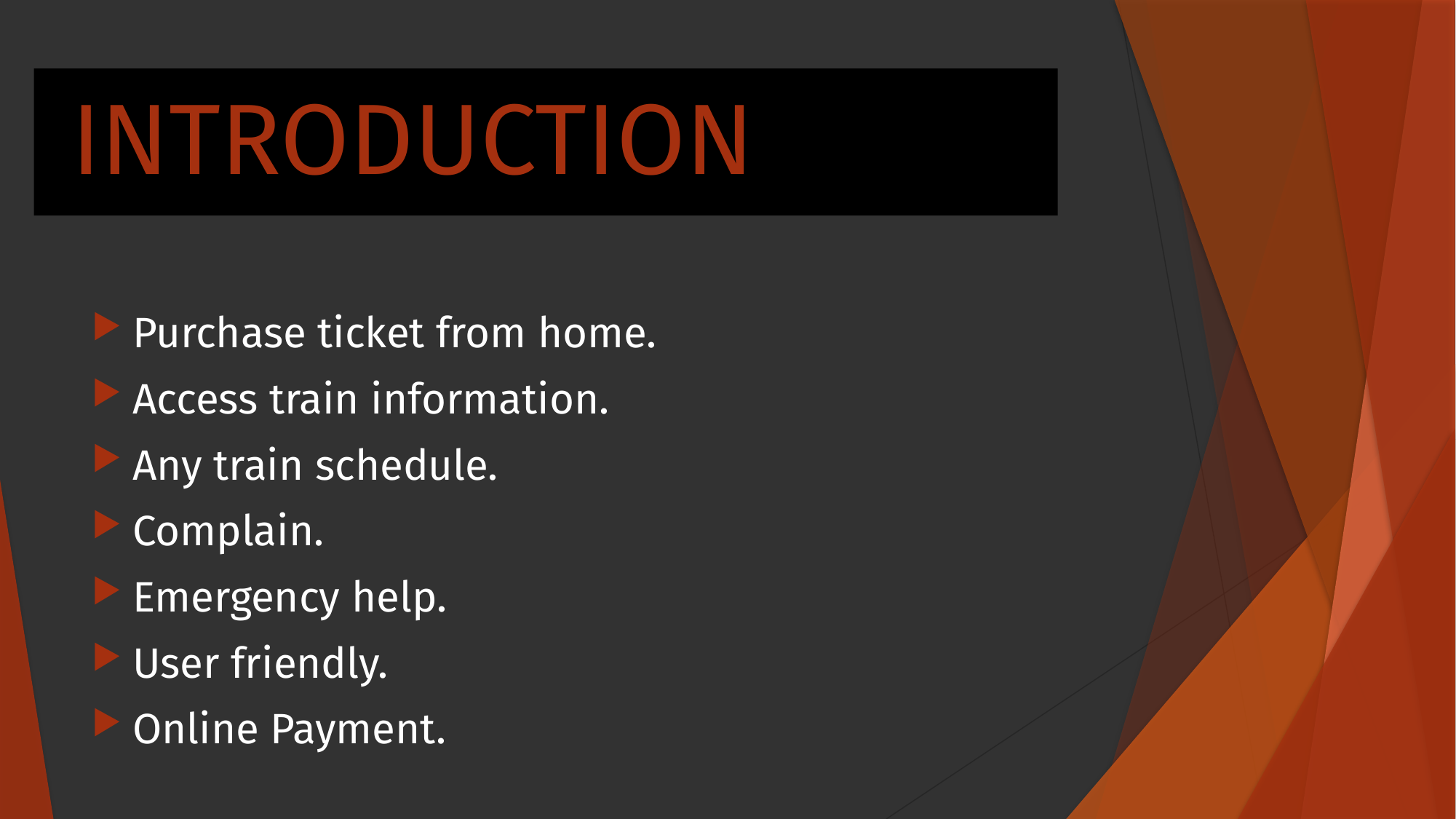

# INTRODUCTION
Purchase ticket from home.
Access train information.
Any train schedule.
Complain.
Emergency help.
User friendly.
Online Payment.